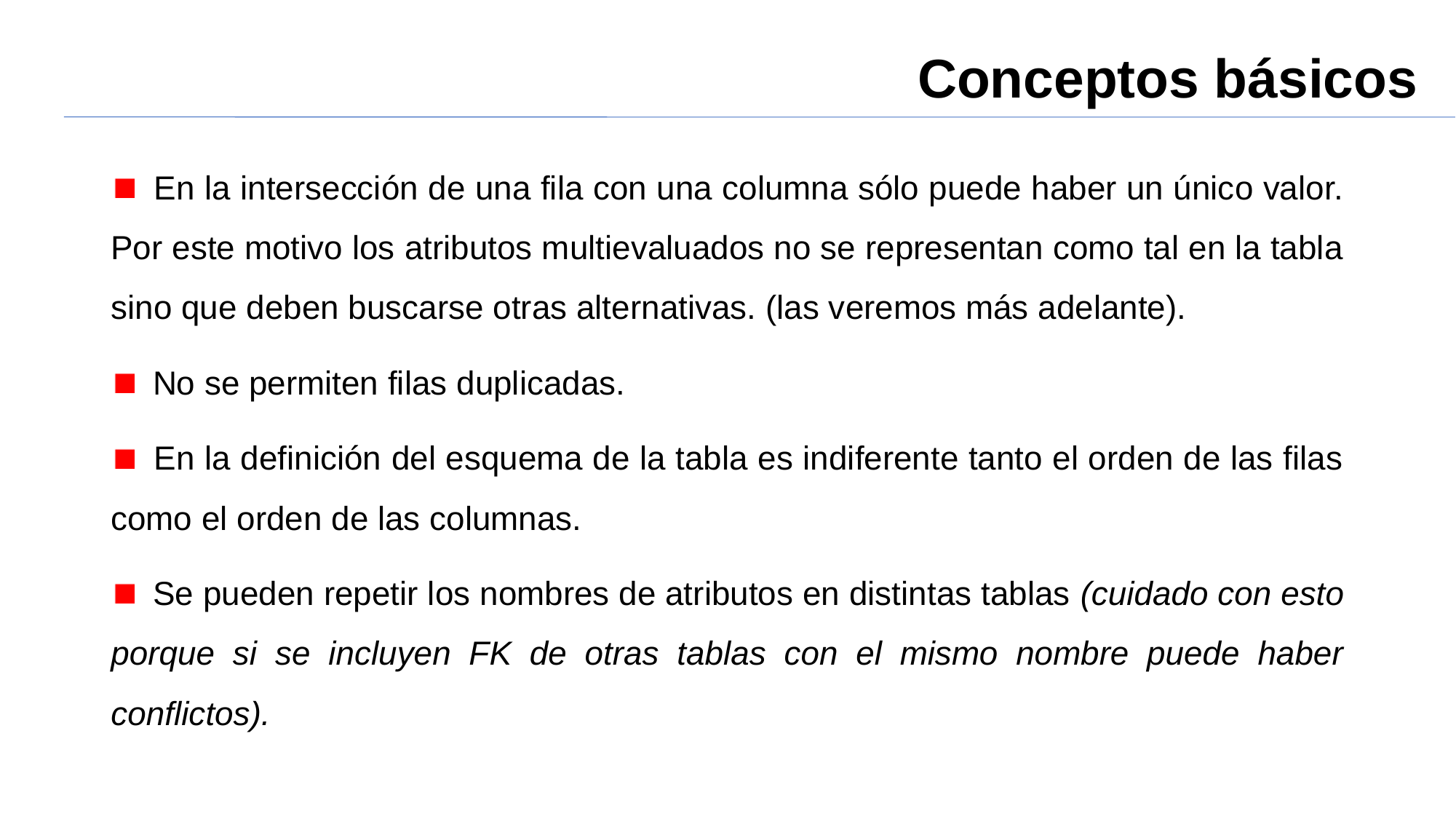

# Conceptos básicos
  En la intersección de una fila con una columna sólo puede haber un único valor. Por este motivo los atributos multievaluados no se representan como tal en la tabla sino que deben buscarse otras alternativas. (las veremos más adelante).
  No se permiten filas duplicadas.
  En la definición del esquema de la tabla es indiferente tanto el orden de las filas como el orden de las columnas.
  Se pueden repetir los nombres de atributos en distintas tablas (cuidado con esto porque si se incluyen FK de otras tablas con el mismo nombre puede haber conflictos).